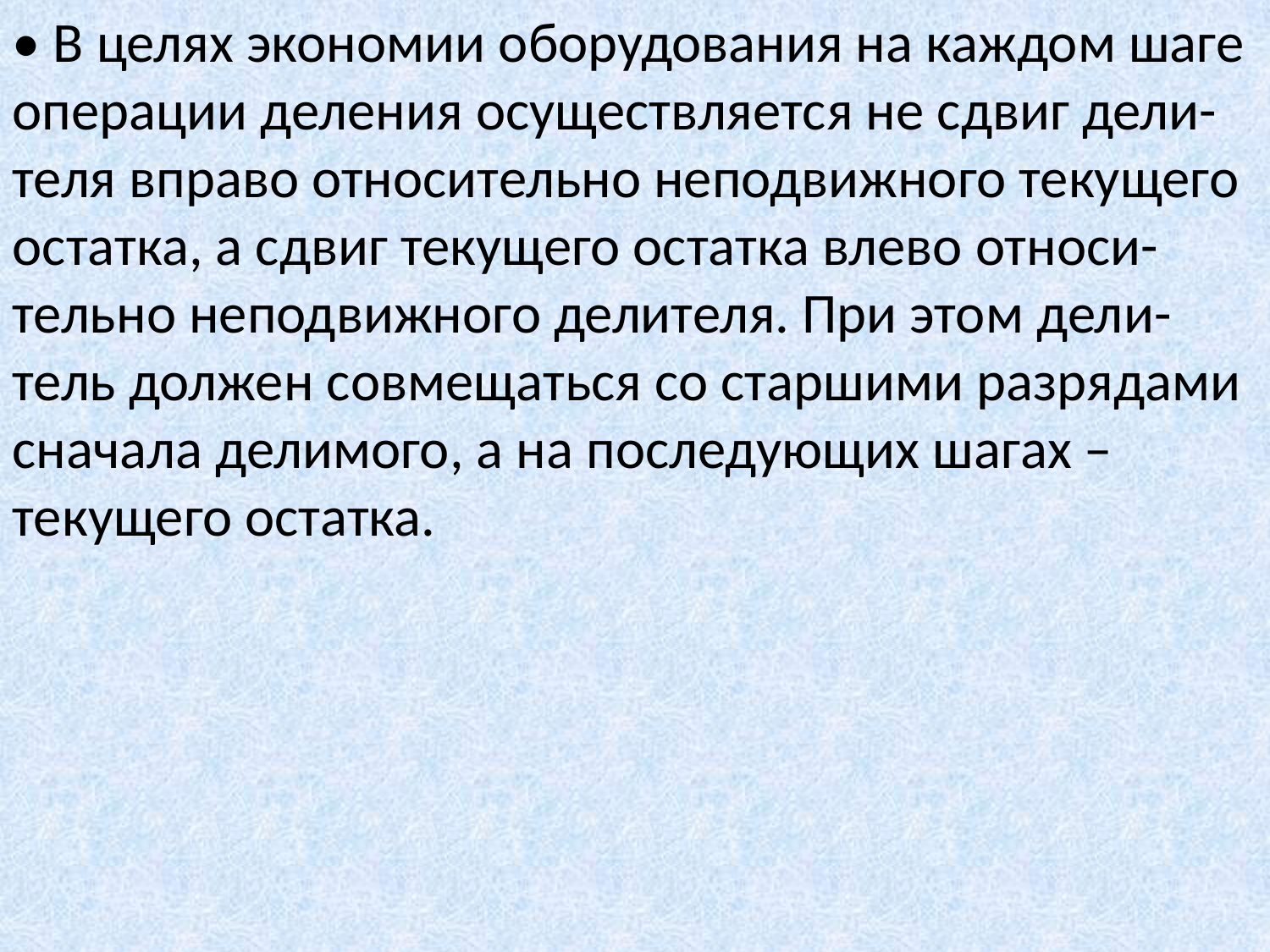

• В целях экономии оборудования на каждом шаге операции деления осуществляется не сдвиг дели-теля вправо относительно неподвижного текущего остатка, а сдвиг текущего остатка влево относи-тельно неподвижного делителя. При этом дели-тель должен совмещаться со старшими разрядами сначала делимого, а на последующих шагах – текущего остатка.